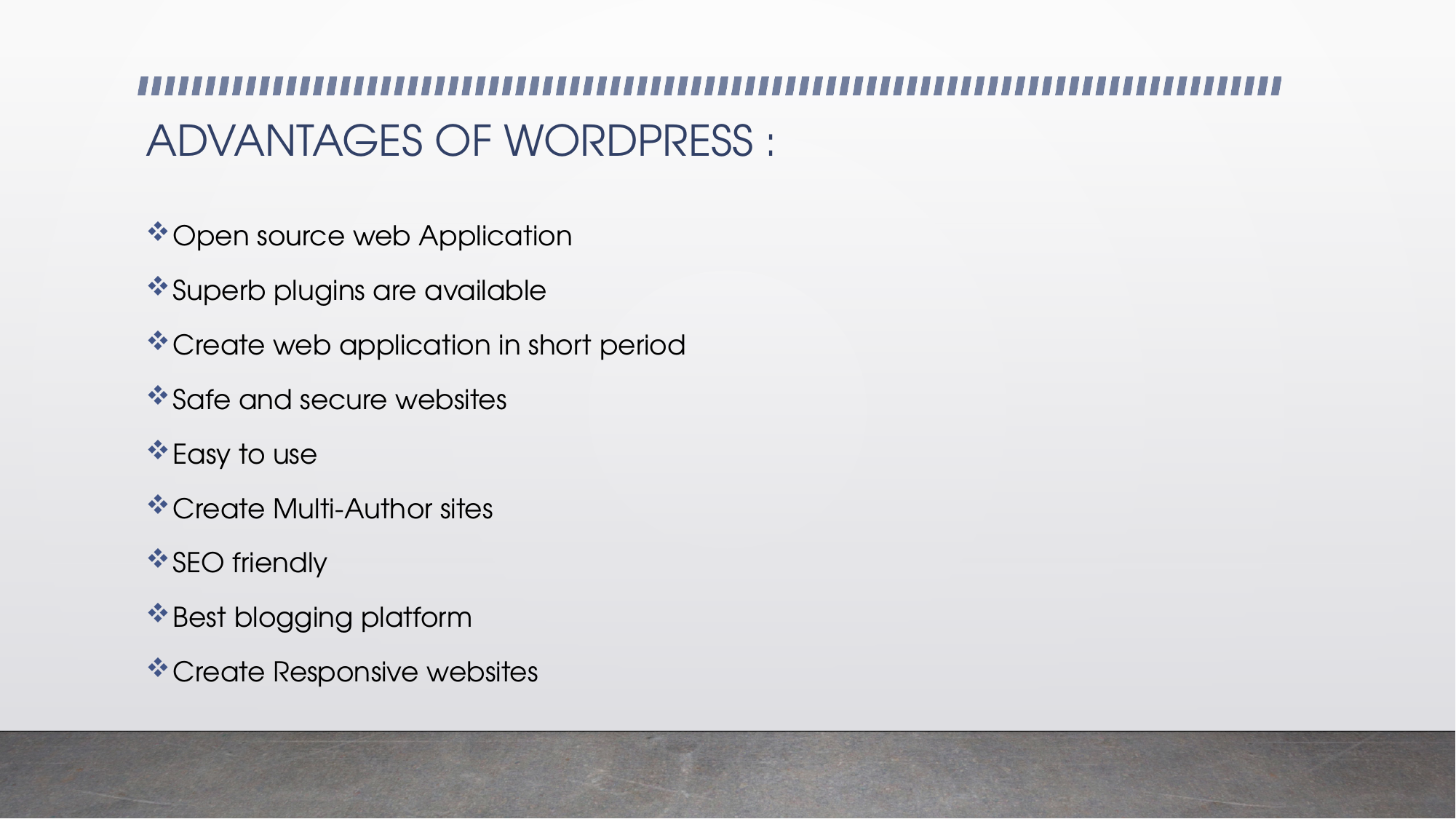

# ADVANTAGES OF WORDPRESS :
Open source web Application
Superb plugins are available
Create web application in short period
Safe and secure websites
Easy to use
Create Multi-Author sites
SEO friendly
Best blogging platform
Create Responsive websites